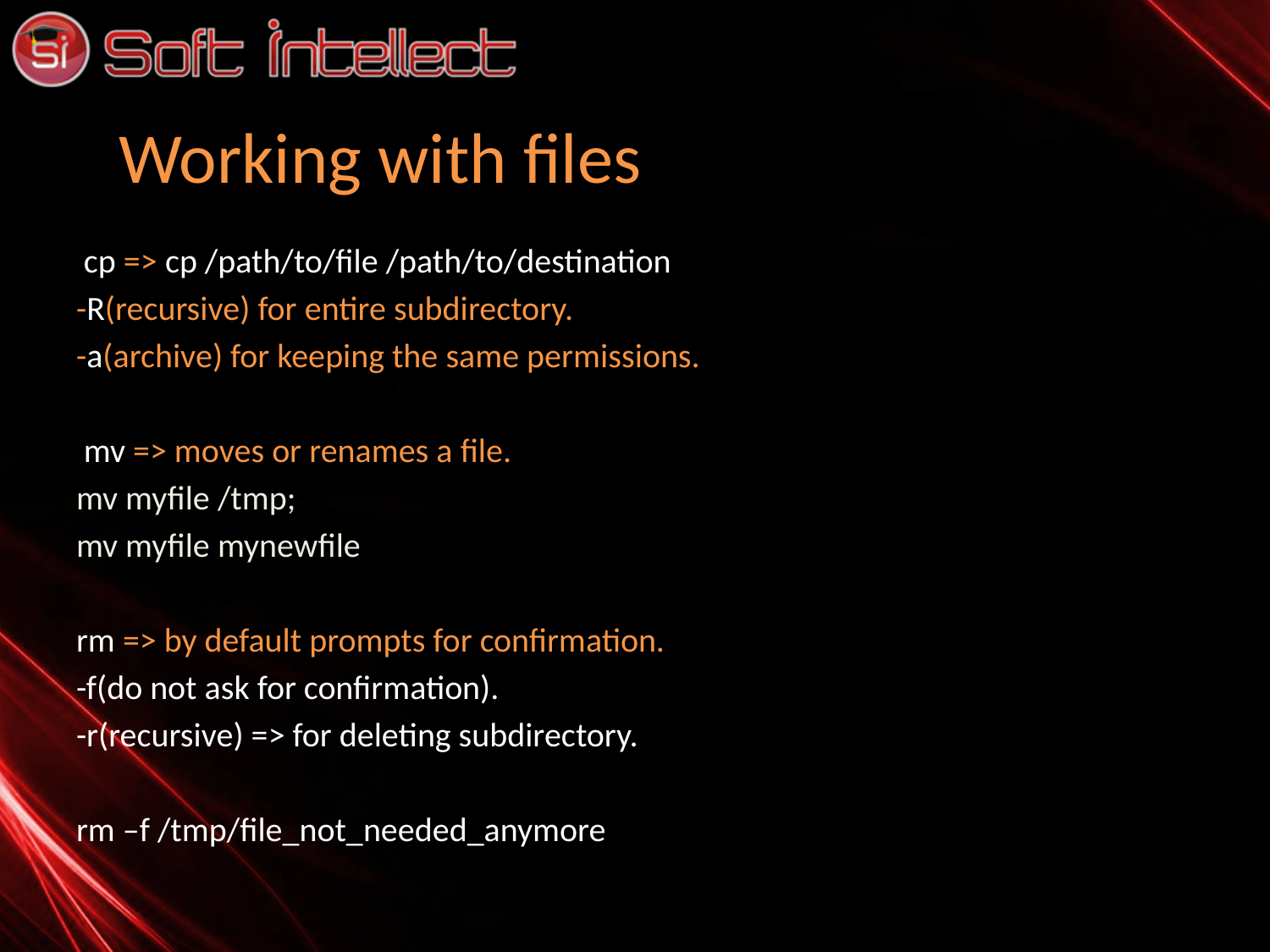

# Working with files
 cp => cp /path/to/file /path/to/destination
-R(recursive) for entire subdirectory.
-a(archive) for keeping the same permissions.

 mv => moves or renames a file.
mv myfile /tmp;
mv myfile mynewfile

rm => by default prompts for confirmation.
-f(do not ask for confirmation).
-r(recursive) => for deleting subdirectory.

rm –f /tmp/file_not_needed_anymore